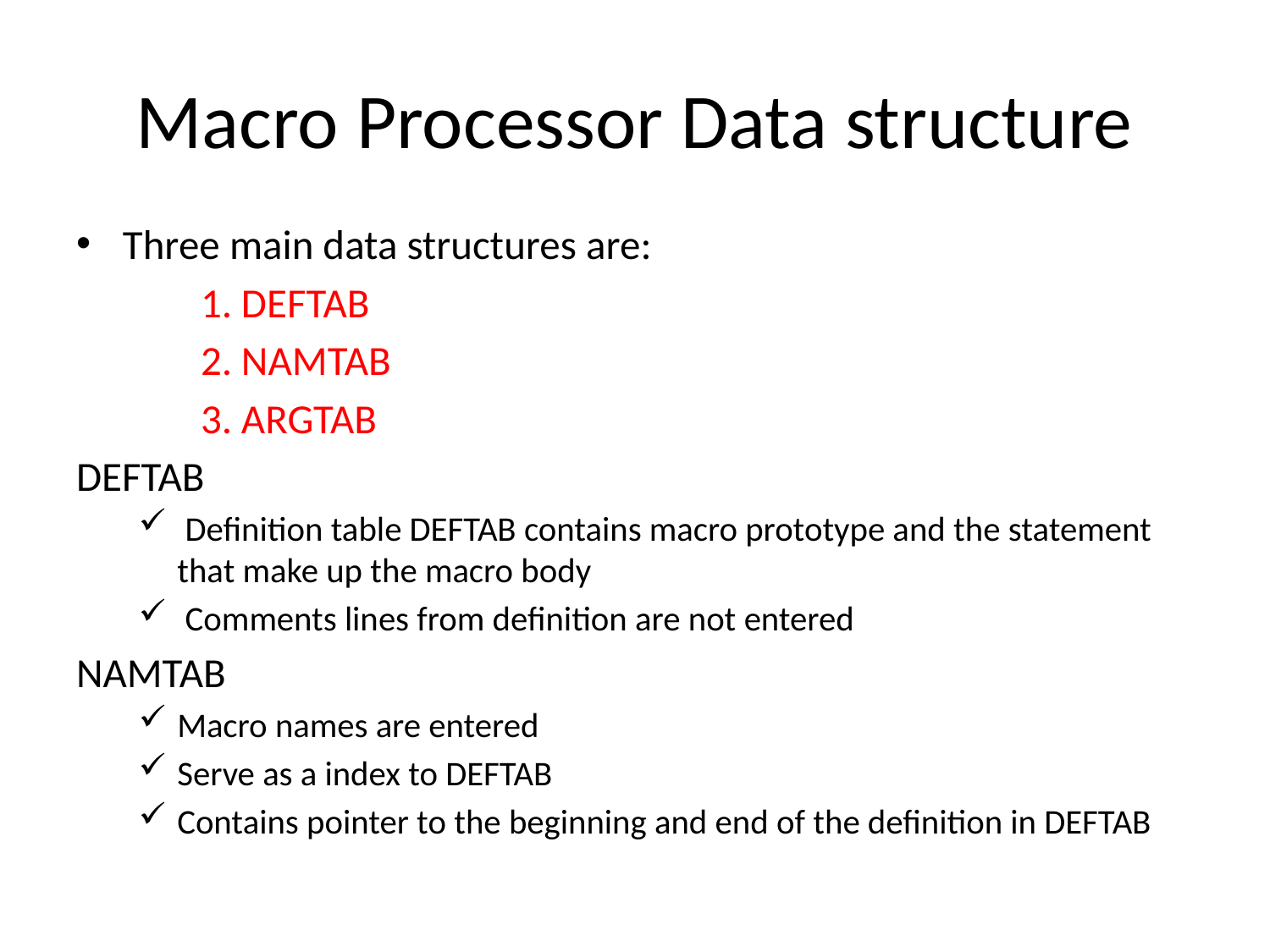

# Macro Processor Data structure
Three main data structures are:
1. DEFTAB
2. NAMTAB
3. ARGTAB
DEFTAB
 Definition table DEFTAB contains macro prototype and the statement that make up the macro body
 Comments lines from definition are not entered
NAMTAB
Macro names are entered
Serve as a index to DEFTAB
Contains pointer to the beginning and end of the definition in DEFTAB